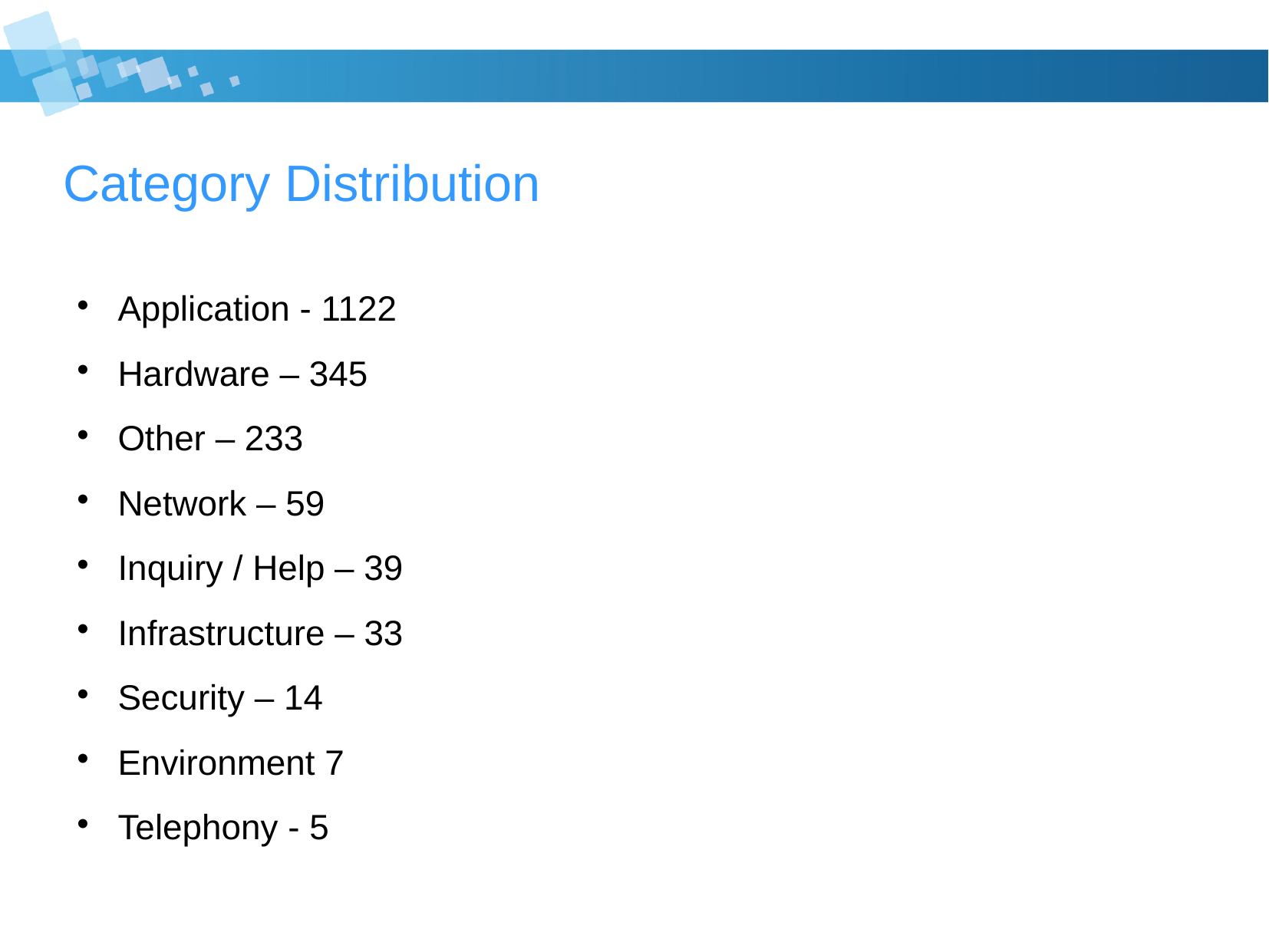

Category Distribution
Application - 1122
Hardware – 345
Other – 233
Network – 59
Inquiry / Help – 39
Infrastructure – 33
Security – 14
Environment 7
Telephony - 5